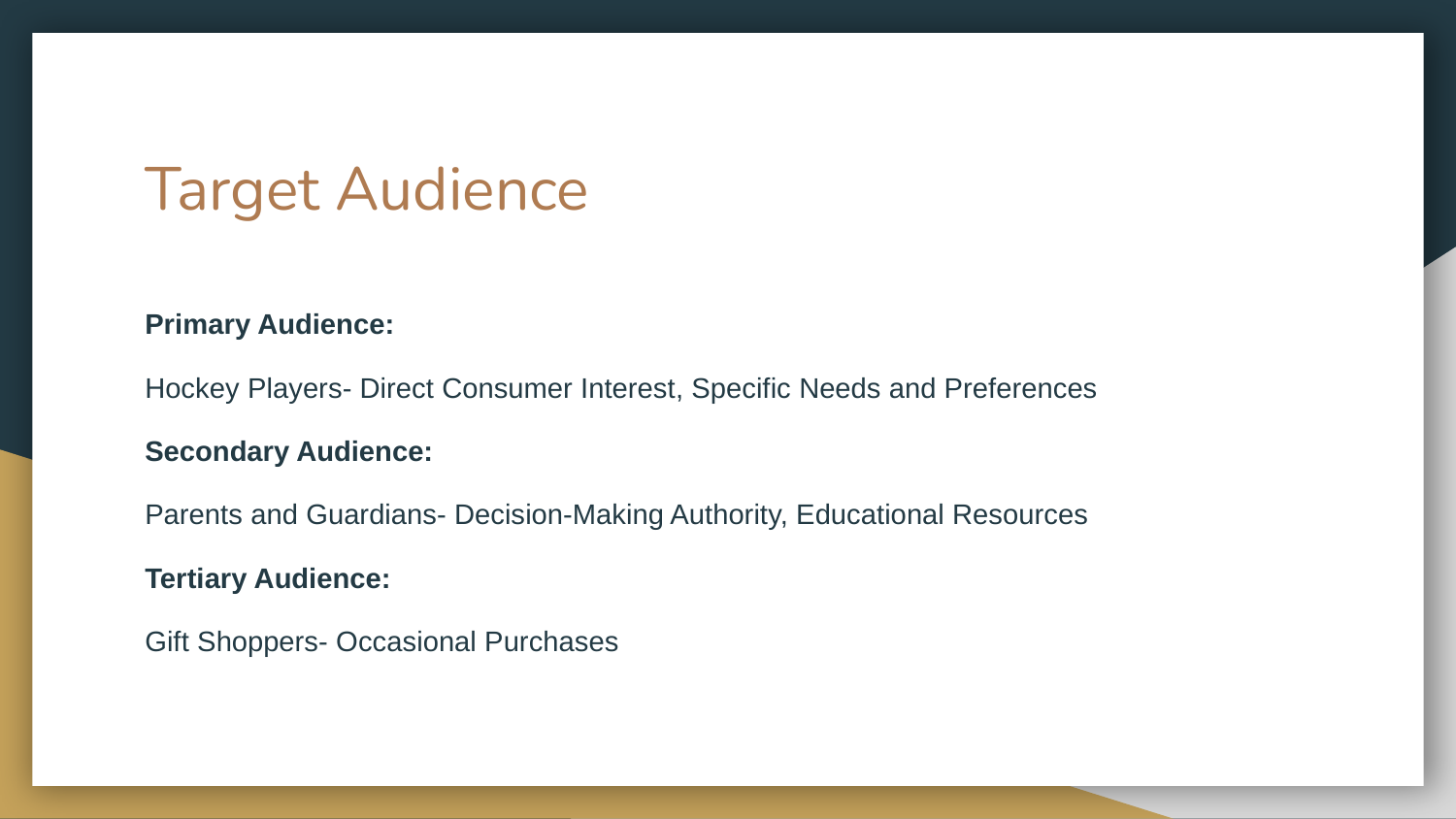

# Target Audience
Primary Audience:
Hockey Players- Direct Consumer Interest, Specific Needs and Preferences
Secondary Audience:
Parents and Guardians- Decision-Making Authority, Educational Resources
Tertiary Audience:
Gift Shoppers- Occasional Purchases